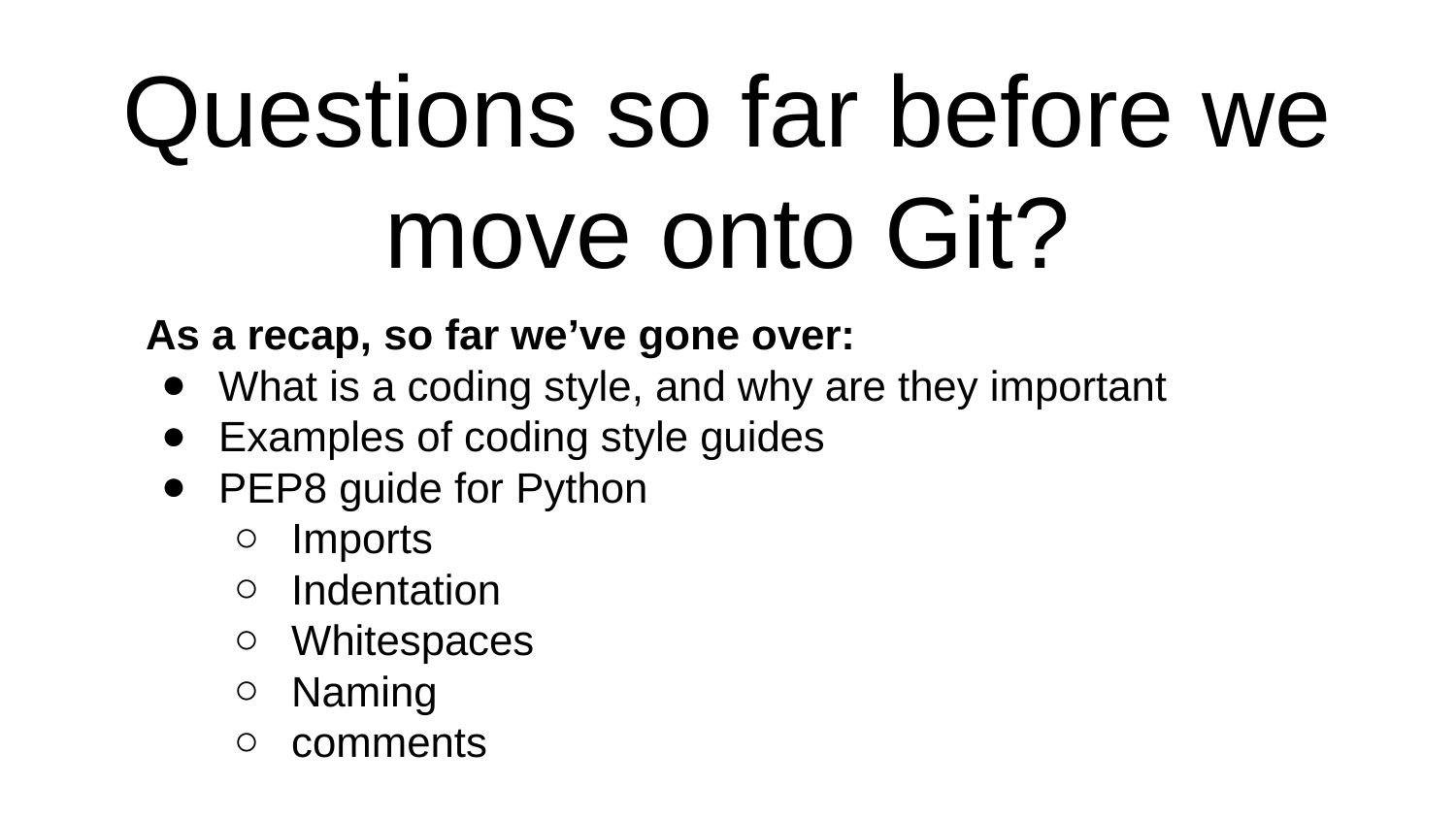

# Questions so far before we move onto Git?
As a recap, so far we’ve gone over:
What is a coding style, and why are they important
Examples of coding style guides
PEP8 guide for Python
Imports
Indentation
Whitespaces
Naming
comments